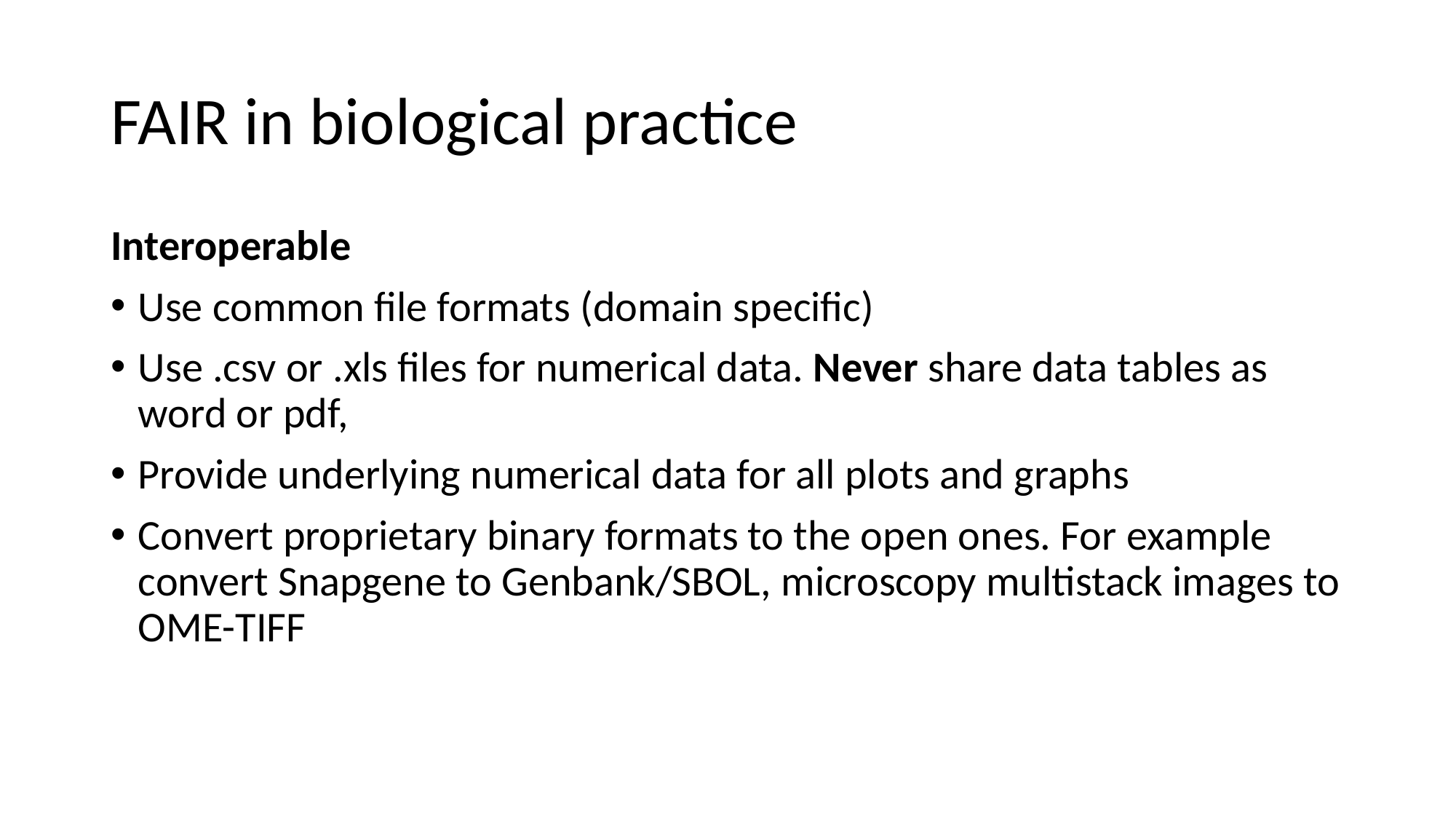

# FAIR in biological practice
Interoperable
Use common file formats (domain specific)
Use .csv or .xls files for numerical data. Never share data tables as word or pdf,
Provide underlying numerical data for all plots and graphs
Convert proprietary binary formats to the open ones. For example convert Snapgene to Genbank/SBOL, microscopy multistack images to OME-TIFF